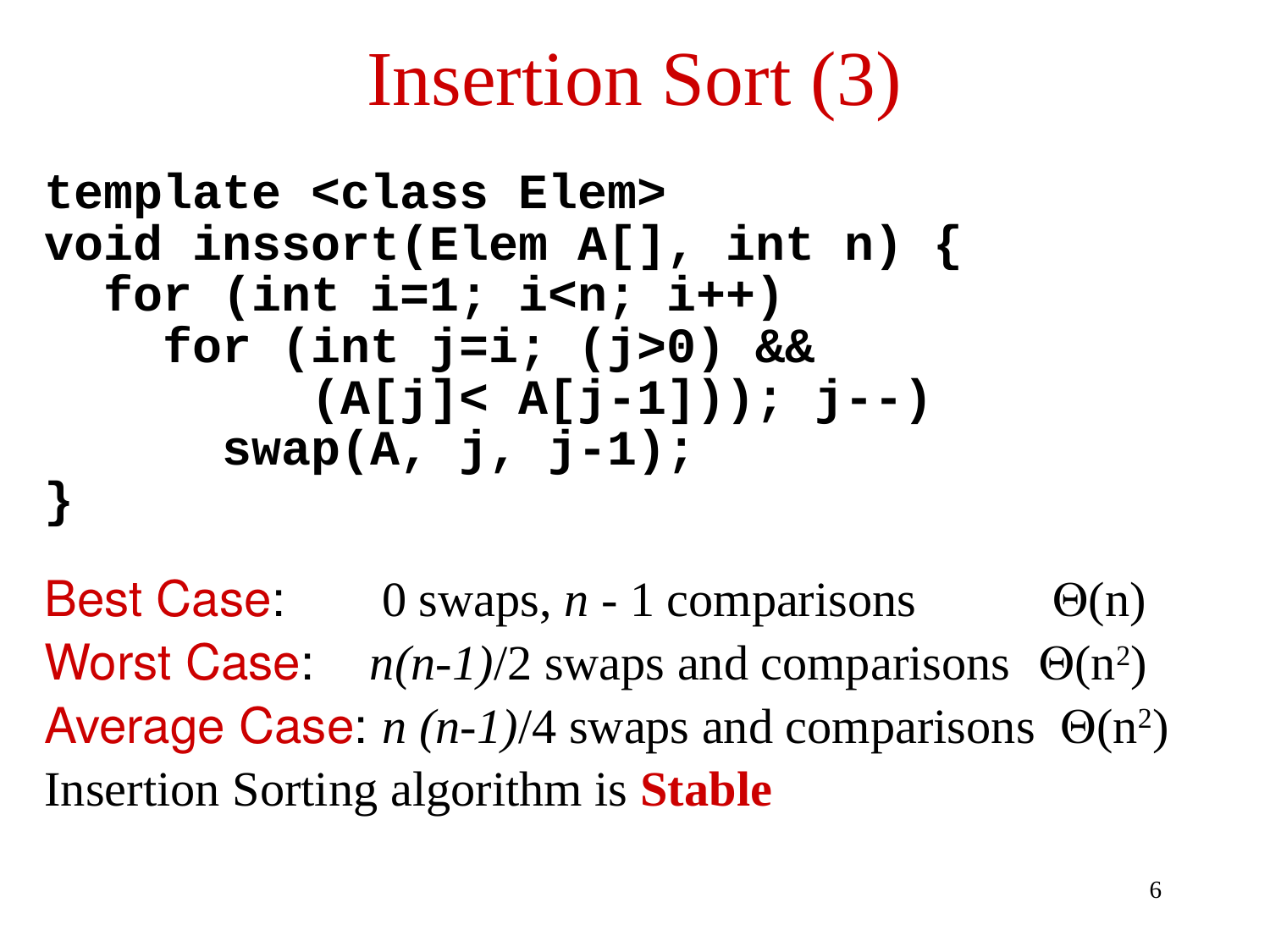

# Insertion Sort (3)
template <class Elem>
void inssort(Elem A[], int n) {
  for (int i=1; i<n; i++)
    for (int j=i; (j>0) &&
         (A[j]< A[j-1])); j--)
      swap(A, j, j-1);
}

Best Case:       0 swaps, n - 1 comparisons           Θ(n)
Worst Case:    n(n-1)/2 swaps and comparisons  Θ(n2)
Average Case: n (n-1)/4 swaps and comparisons  Θ(n2)
Insertion Sorting algorithm is Stable

6